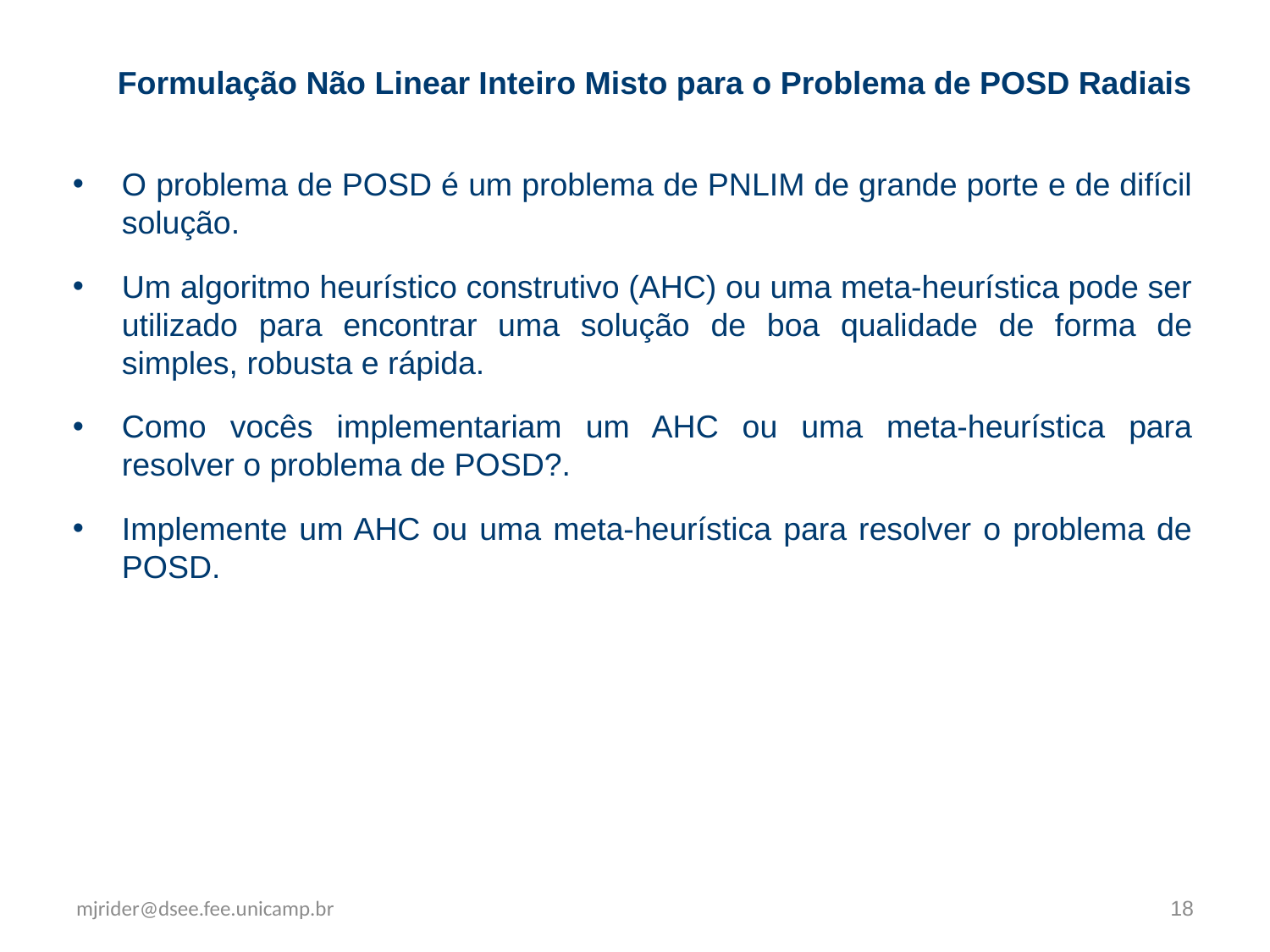

Formulação Não Linear Inteiro Misto para o Problema de POSD Radiais
O problema de POSD é um problema de PNLIM de grande porte e de difícil solução.

Um algoritmo heurístico construtivo (AHC) ou uma meta-heurística pode ser utilizado para encontrar uma solução de boa qualidade de forma de simples, robusta e rápida.

Como vocês implementariam um AHC ou uma meta-heurística para resolver o problema de POSD?.

Implemente um AHC ou uma meta-heurística para resolver o problema de POSD.
mjrider@dsee.fee.unicamp.br
18